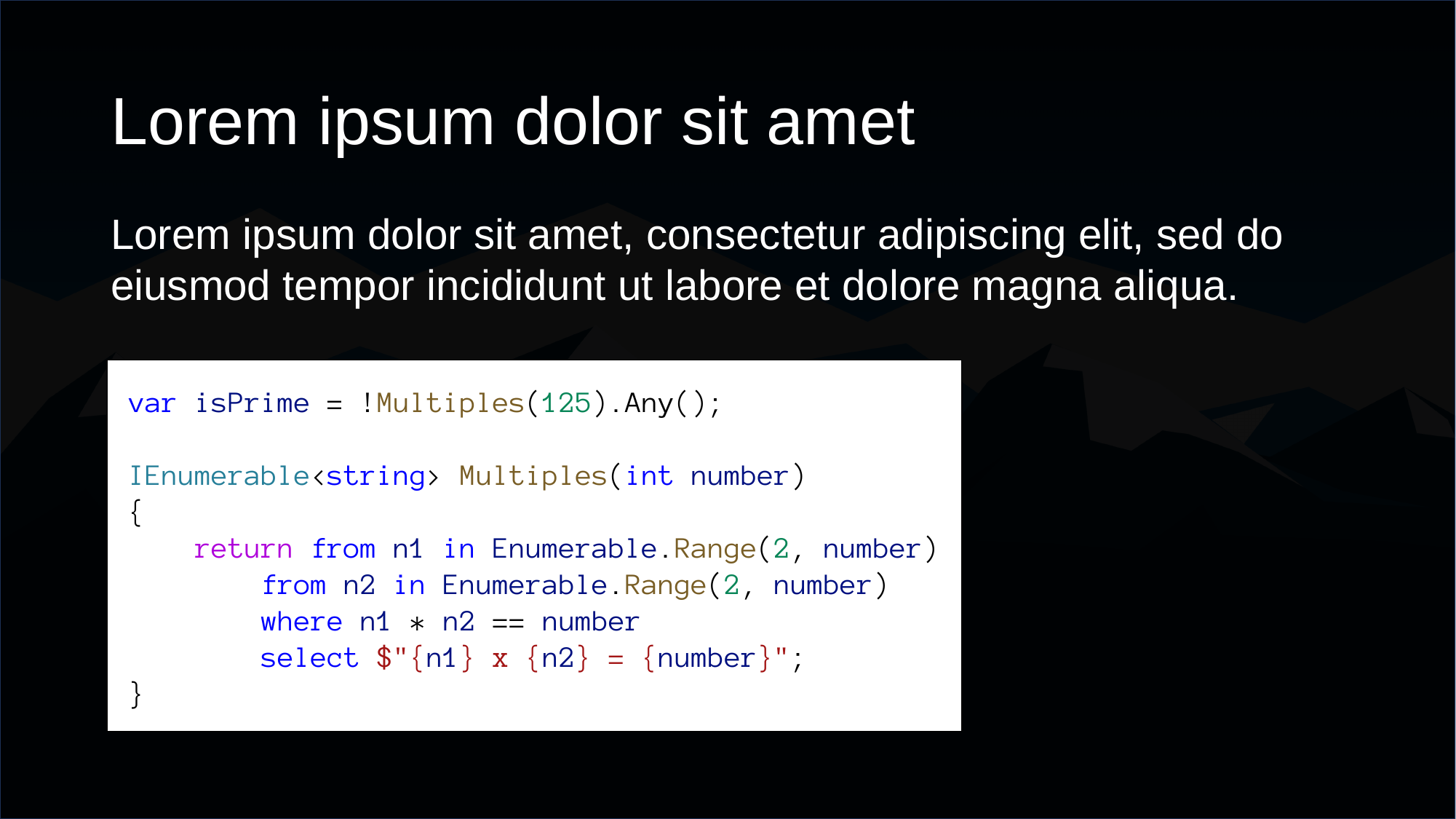

# Lorem ipsum dolor sit amet
Lorem ipsum dolor sit amet, consectetur adipiscing elit, sed do eiusmod tempor incididunt ut labore et dolore magna aliqua.
var isPrime = !Multiples(125).Any();

IEnumerable<string> Multiples(int number)
{
    return from n1 in Enumerable.Range(2, number)
        from n2 in Enumerable.Range(2, number)
        where n1 * n2 == number
        select $"{n1} x {n2} = {number}";
}